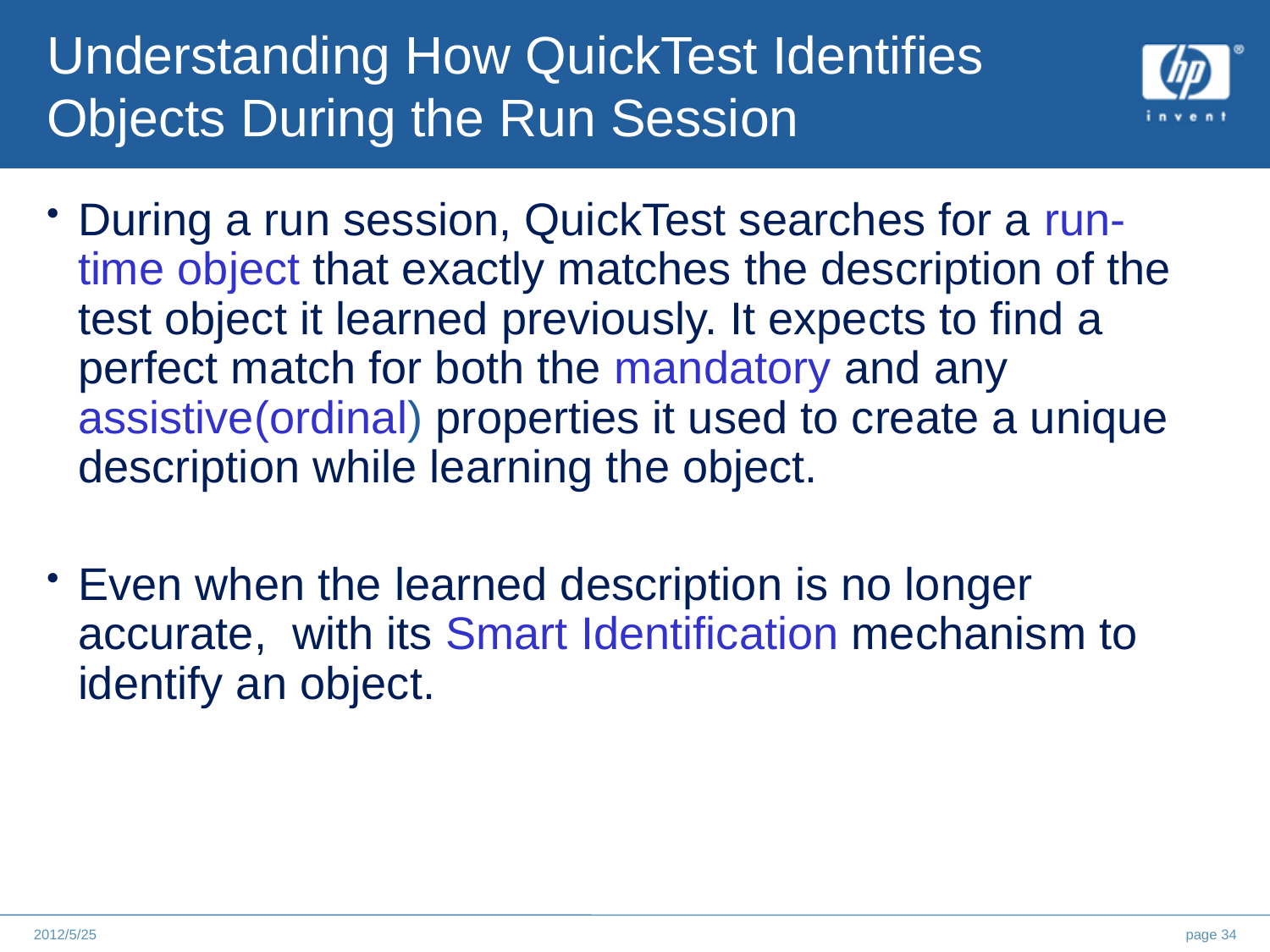

# Understanding How QuickTest Identifies Objects During the Run Session
During a run session, QuickTest searches for a run-time object that exactly matches the description of the test object it learned previously. It expects to find a perfect match for both the mandatory and any assistive(ordinal) properties it used to create a unique description while learning the object.

Even when the learned description is no longer accurate,  with its Smart Identification mechanism to identify an object.
******
2012/5/25
page 34